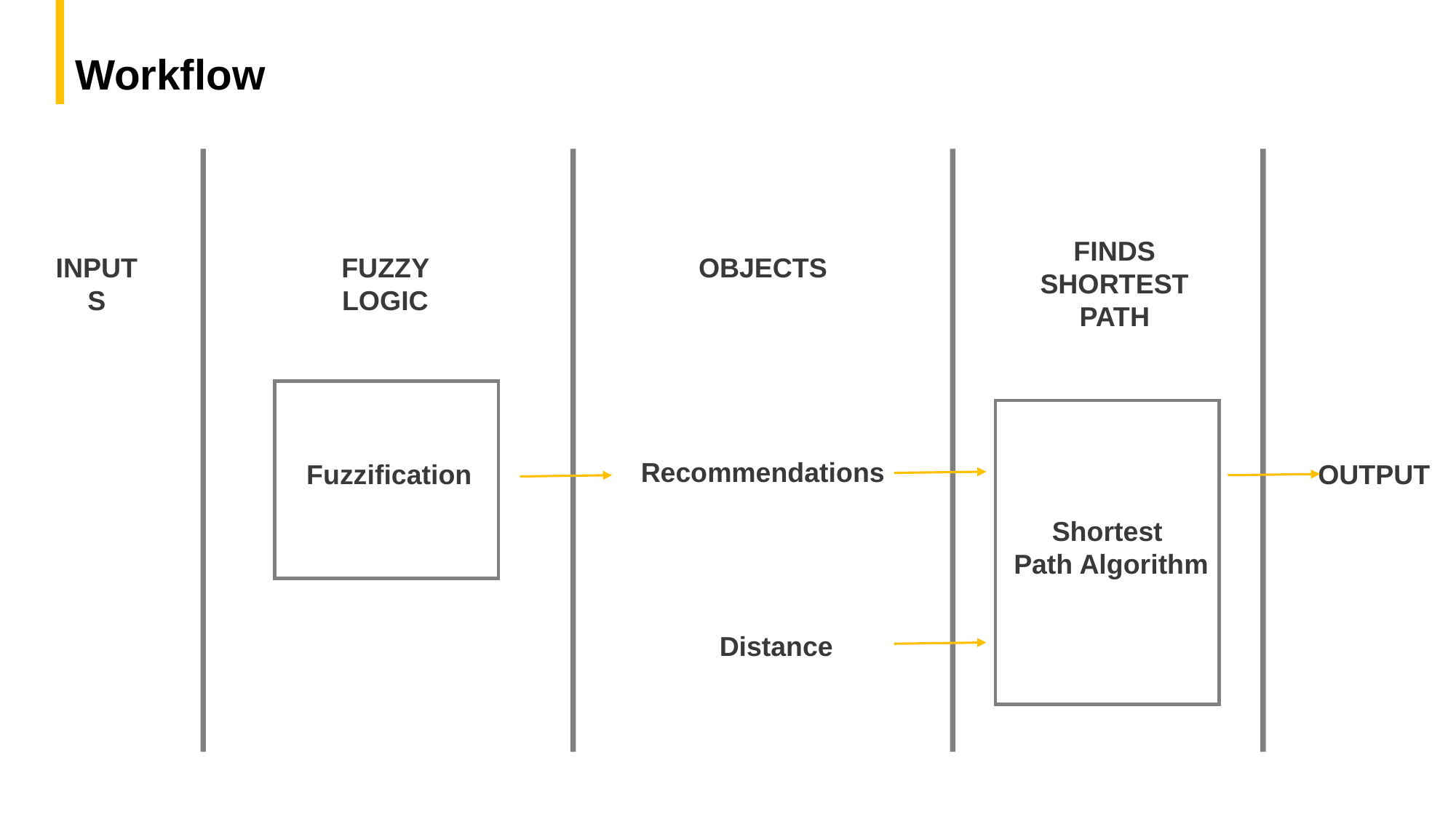

Workflow

FINDS
SHORTEST PATH
FUZZY LOGIC
INPUTS
OBJECTS

Recommendations
Fuzzification
OUTPUT
Shortest
Path Algorithm
Distance